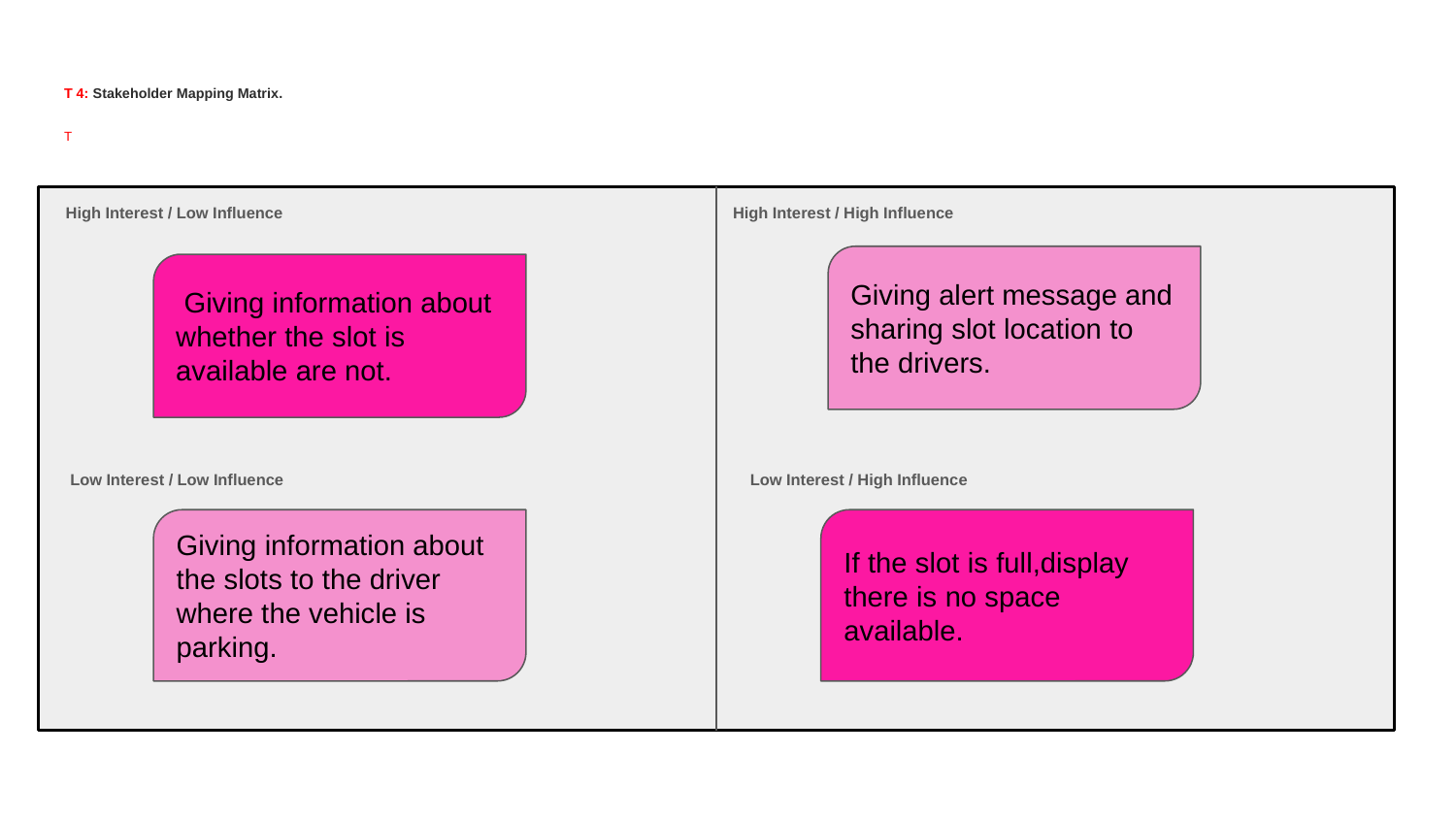

# T 4: Stakeholder Mapping Matrix.

T
   High Interest / Low Influence                                                                                                       High Interest / High Influence

    Low Interest / Low Influence                                                                                                           Low Interest / High Influence

Giving alert message and sharing slot location to the drivers.
 Giving information about whether the slot is available are not.
Giving information about the slots to the driver where the vehicle is parking.
If the slot is full,display there is no space available.